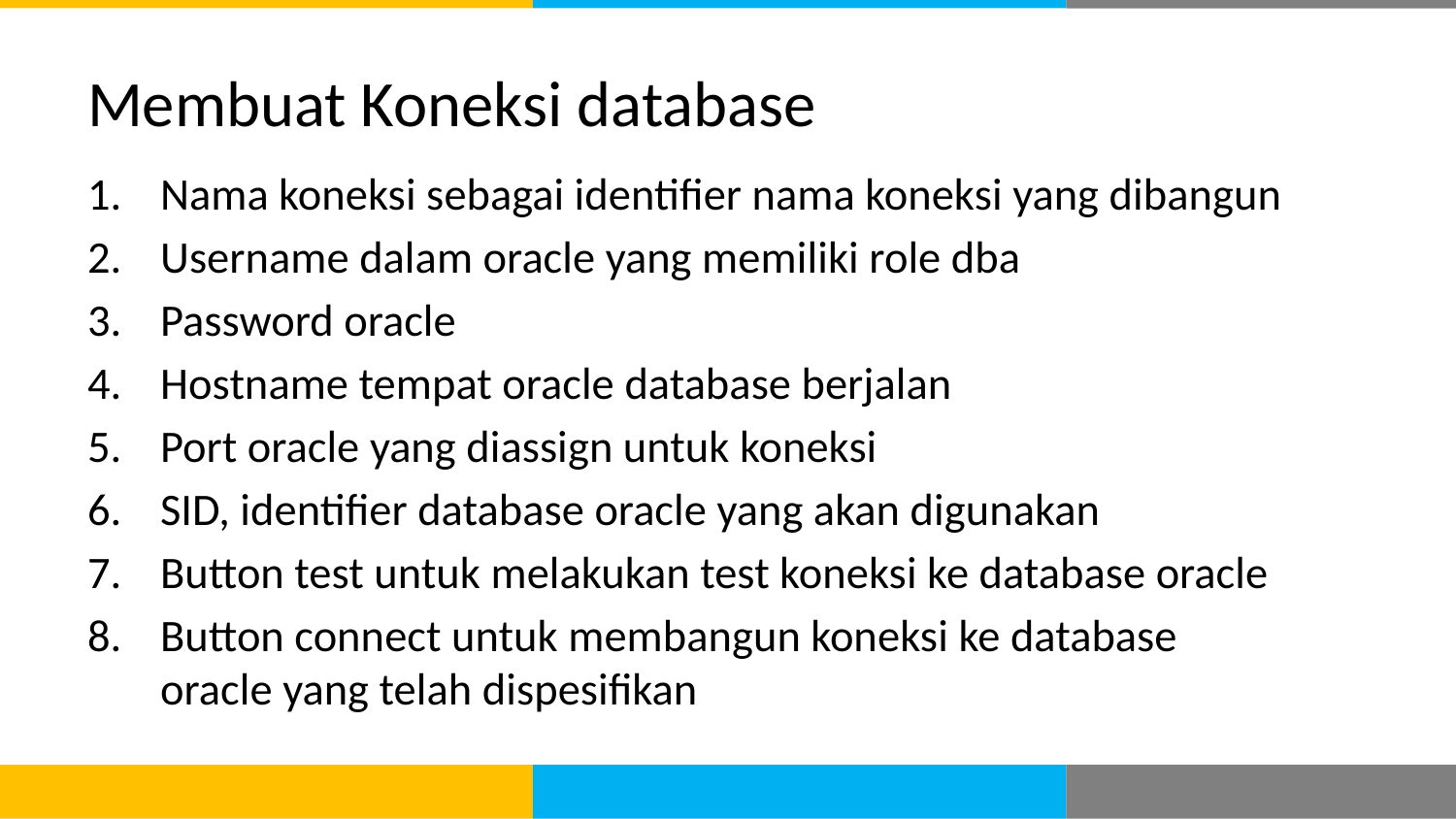

# Membuat Koneksi database
Nama koneksi sebagai identifier nama koneksi yang dibangun
Username dalam oracle yang memiliki role dba
Password oracle
Hostname tempat oracle database berjalan
Port oracle yang diassign untuk koneksi
SID, identifier database oracle yang akan digunakan
Button test untuk melakukan test koneksi ke database oracle
Button connect untuk membangun koneksi ke database oracle yang telah dispesifikan